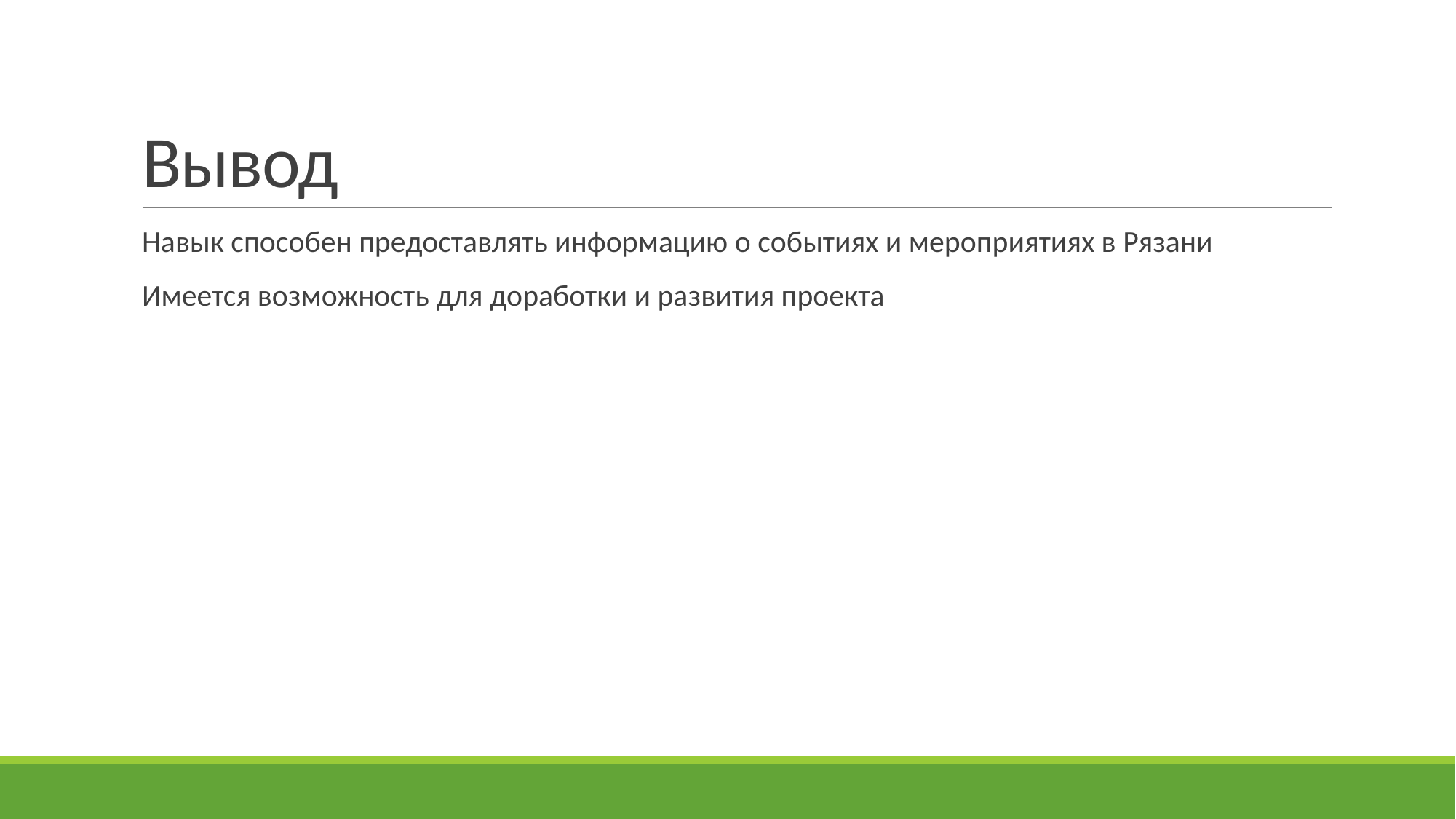

# Вывод
Навык способен предоставлять информацию о событиях и мероприятиях в Рязани
Имеется возможность для доработки и развития проекта